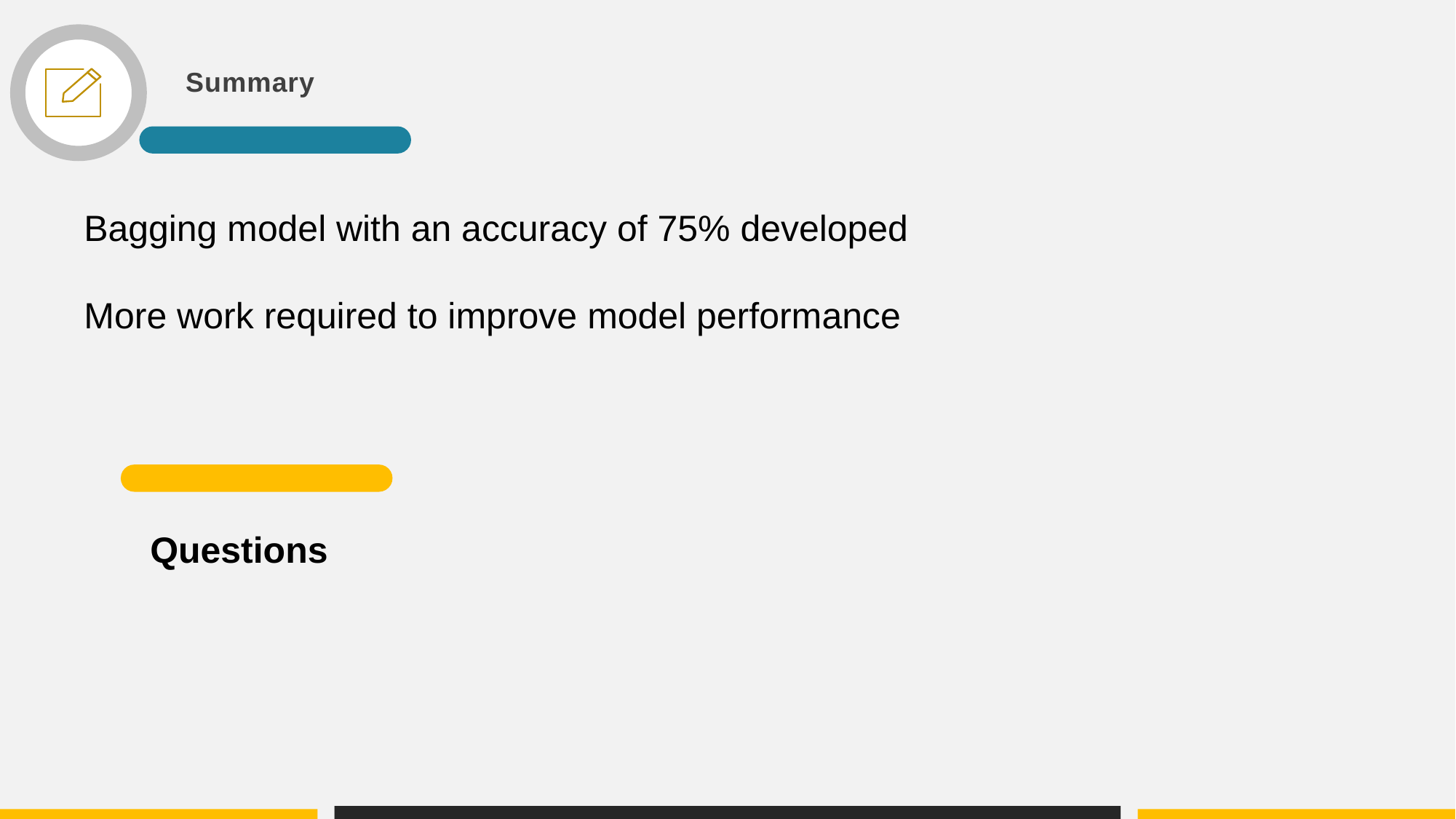

Summary

Bagging model with an accuracy of 75% developed

More work required to improve model performance

Questions